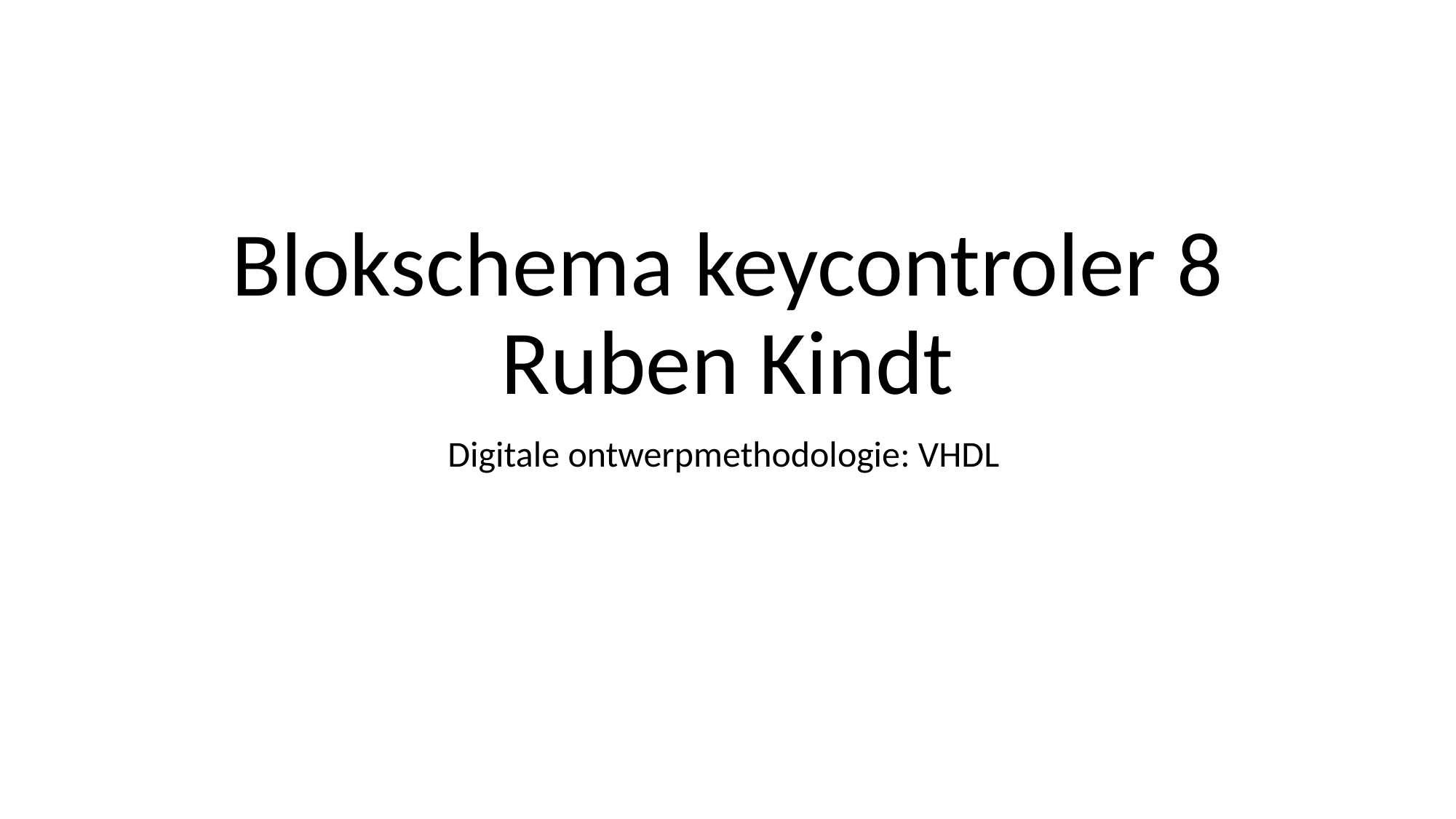

# Blokschema keycontroler 8 Ruben Kindt
Digitale ontwerpmethodologie: VHDL